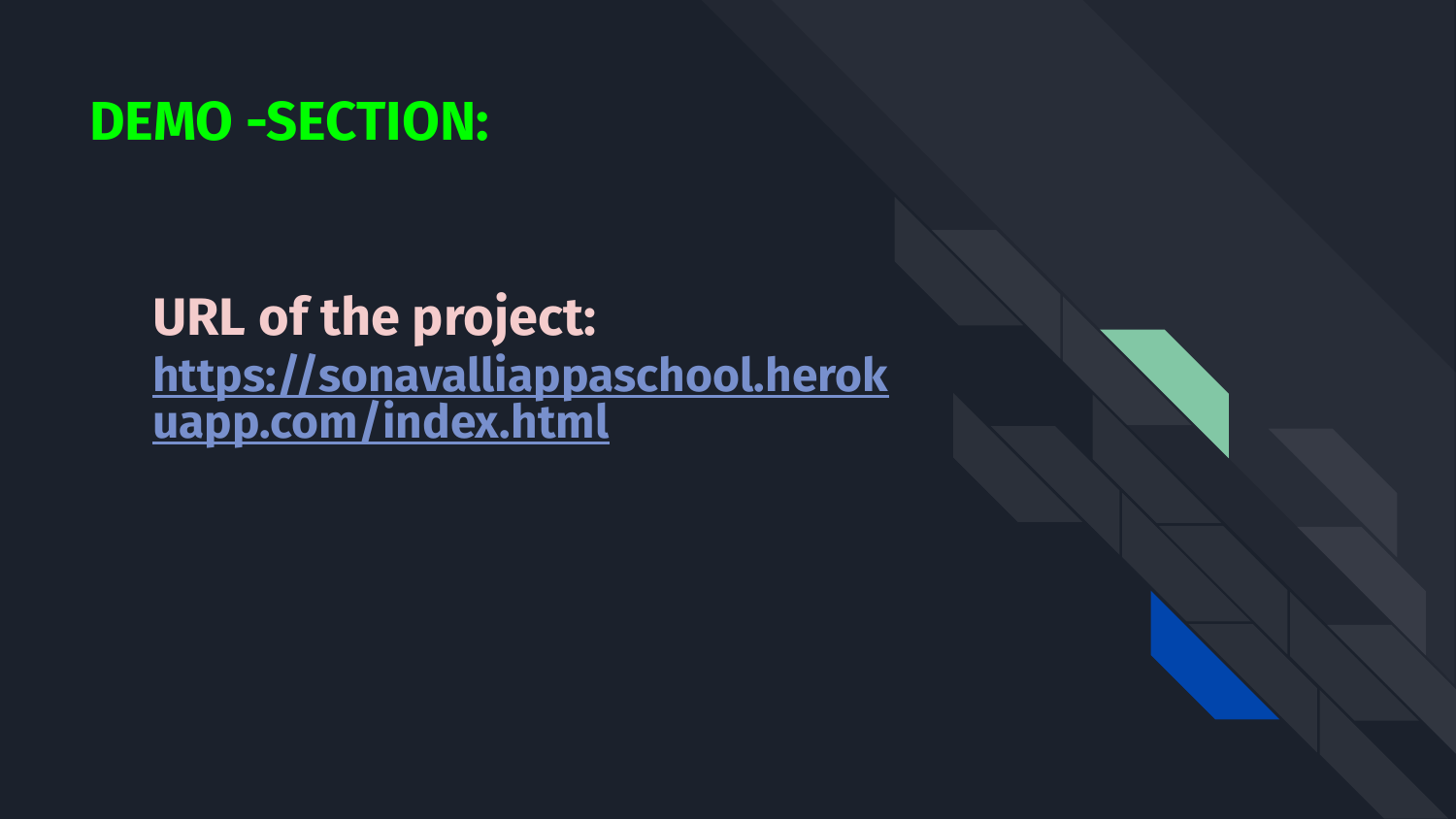

DEMO -SECTION:
URL of the project:   https://sonavalliappaschool.herokuapp.com/index.html